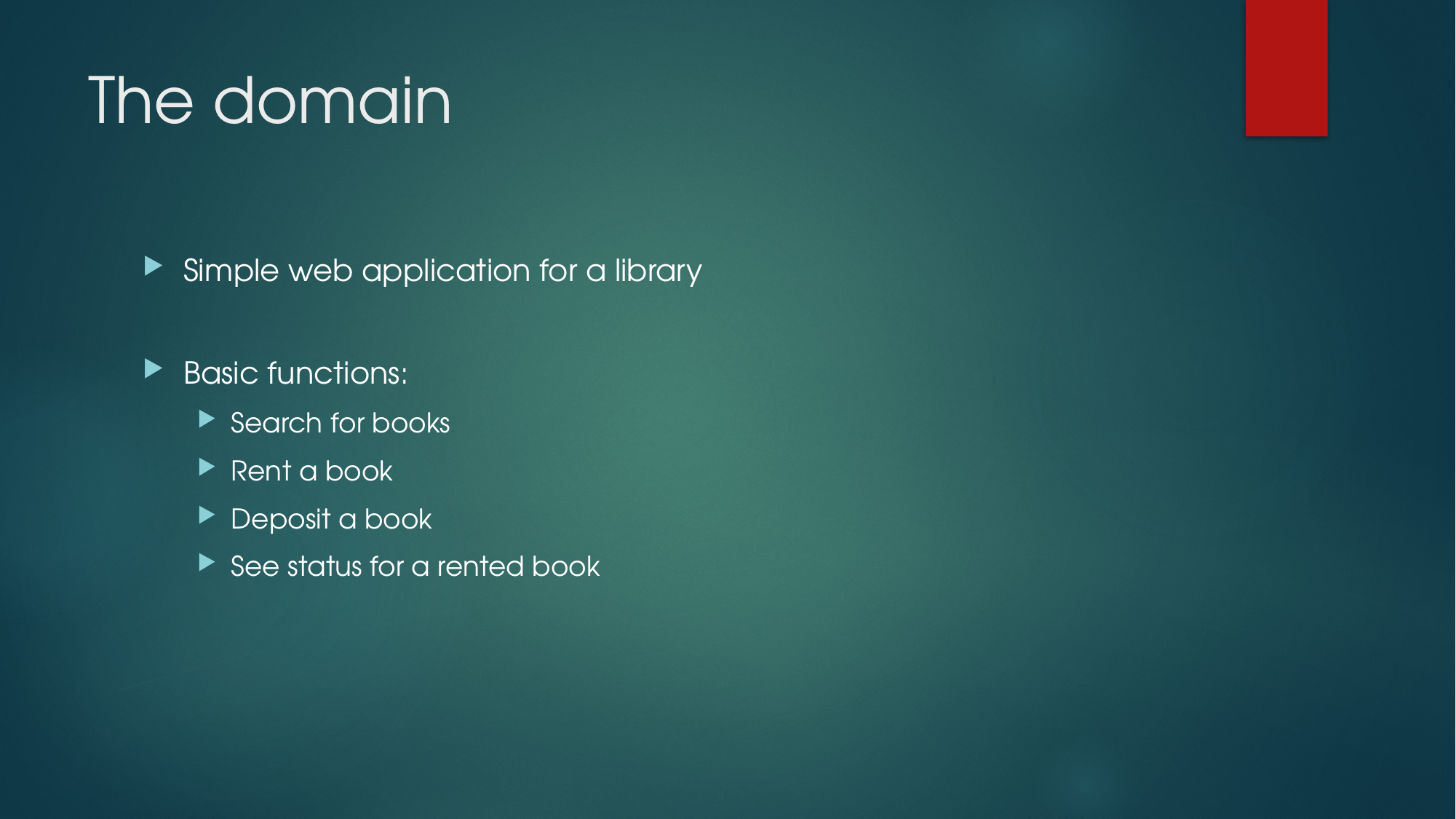

# The domain
Simple web application for a library

Basic functions:
Search for books
Rent a book
Deposit a book
See status for a rented book